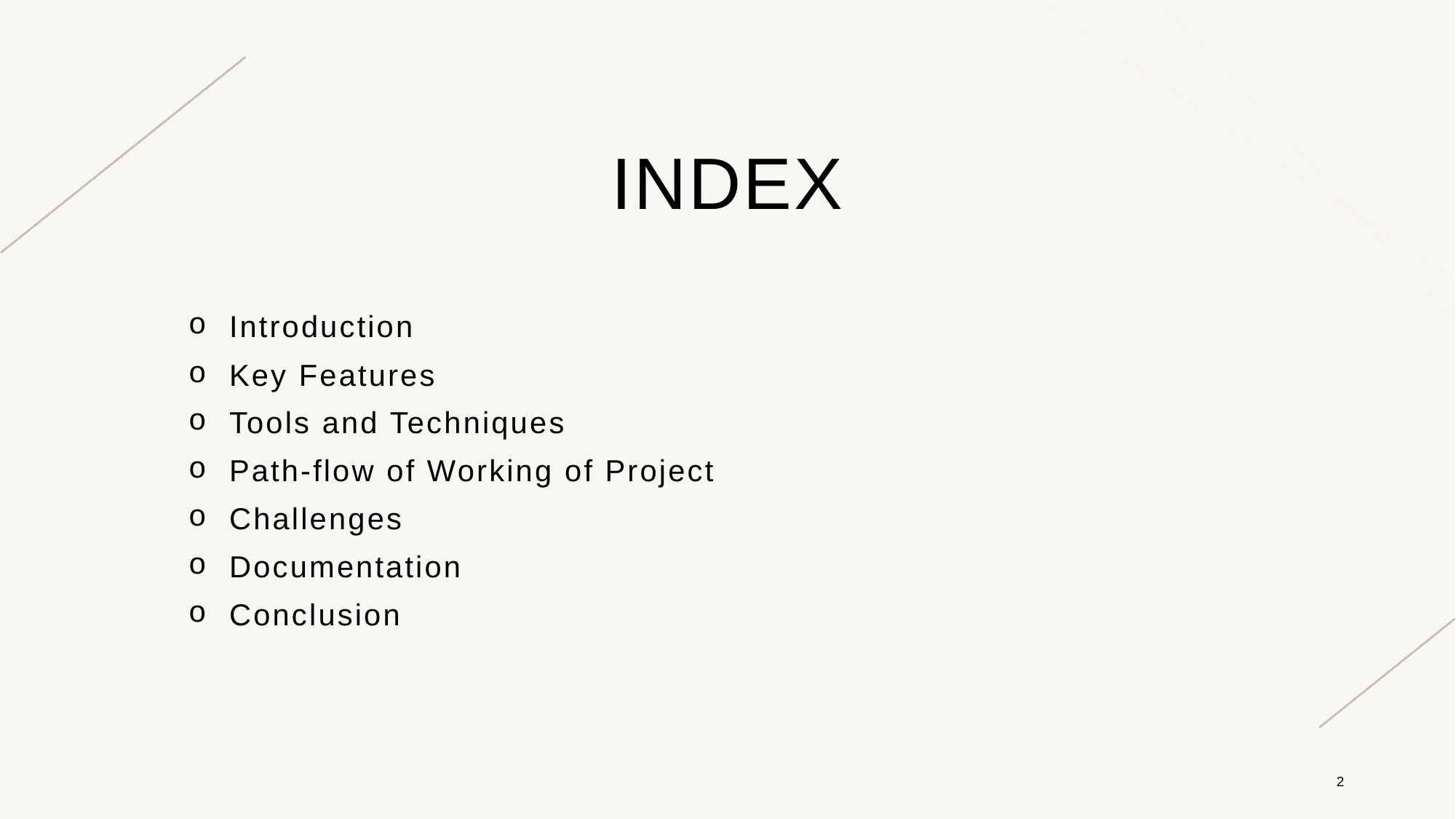

# Index
Introduction
Key Features
Tools and Techniques
Path-flow of Working of Project
Challenges
Documentation
Conclusion

2